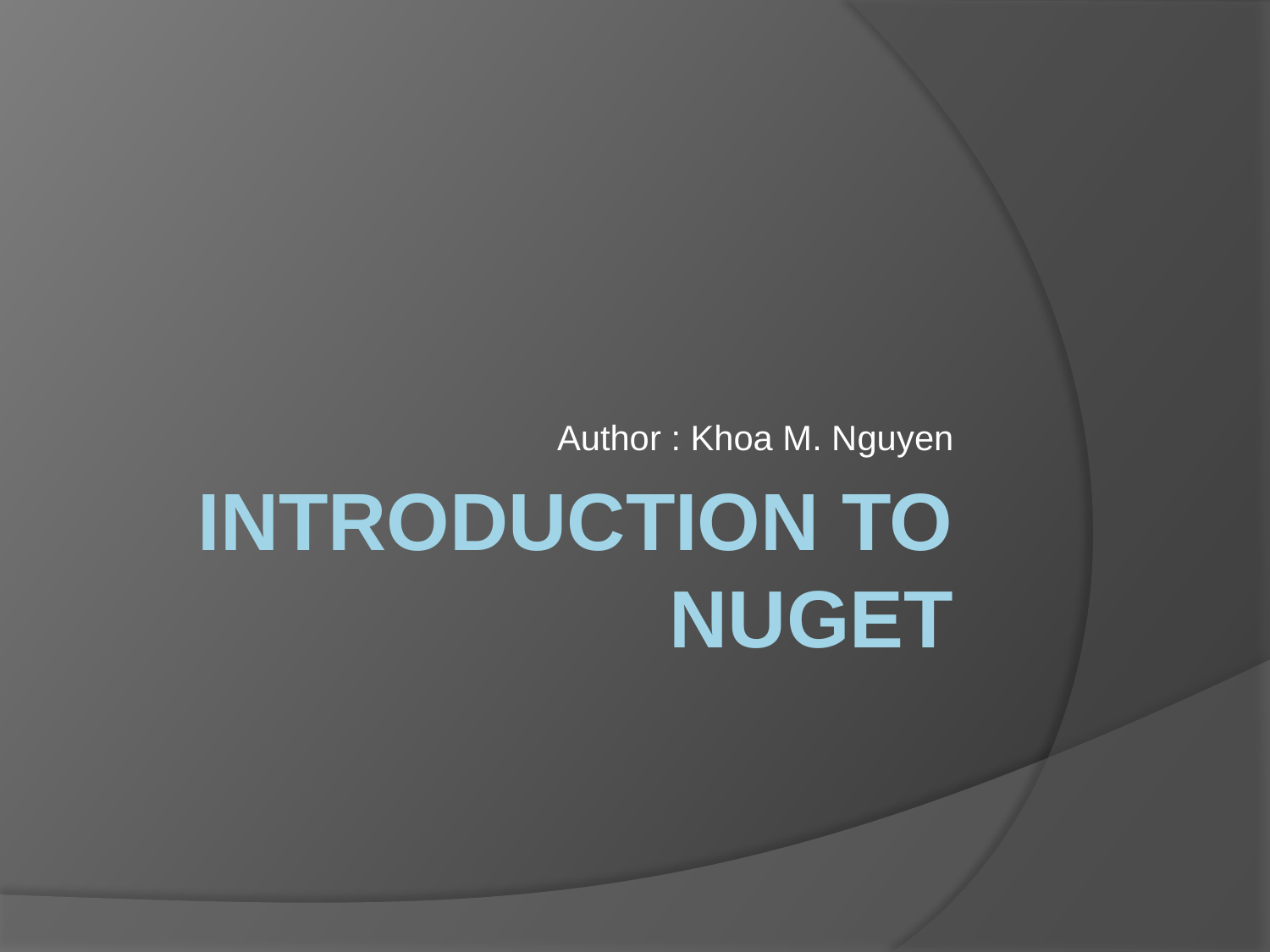

Author : Khoa M. Nguyen
# Introduction to nuget